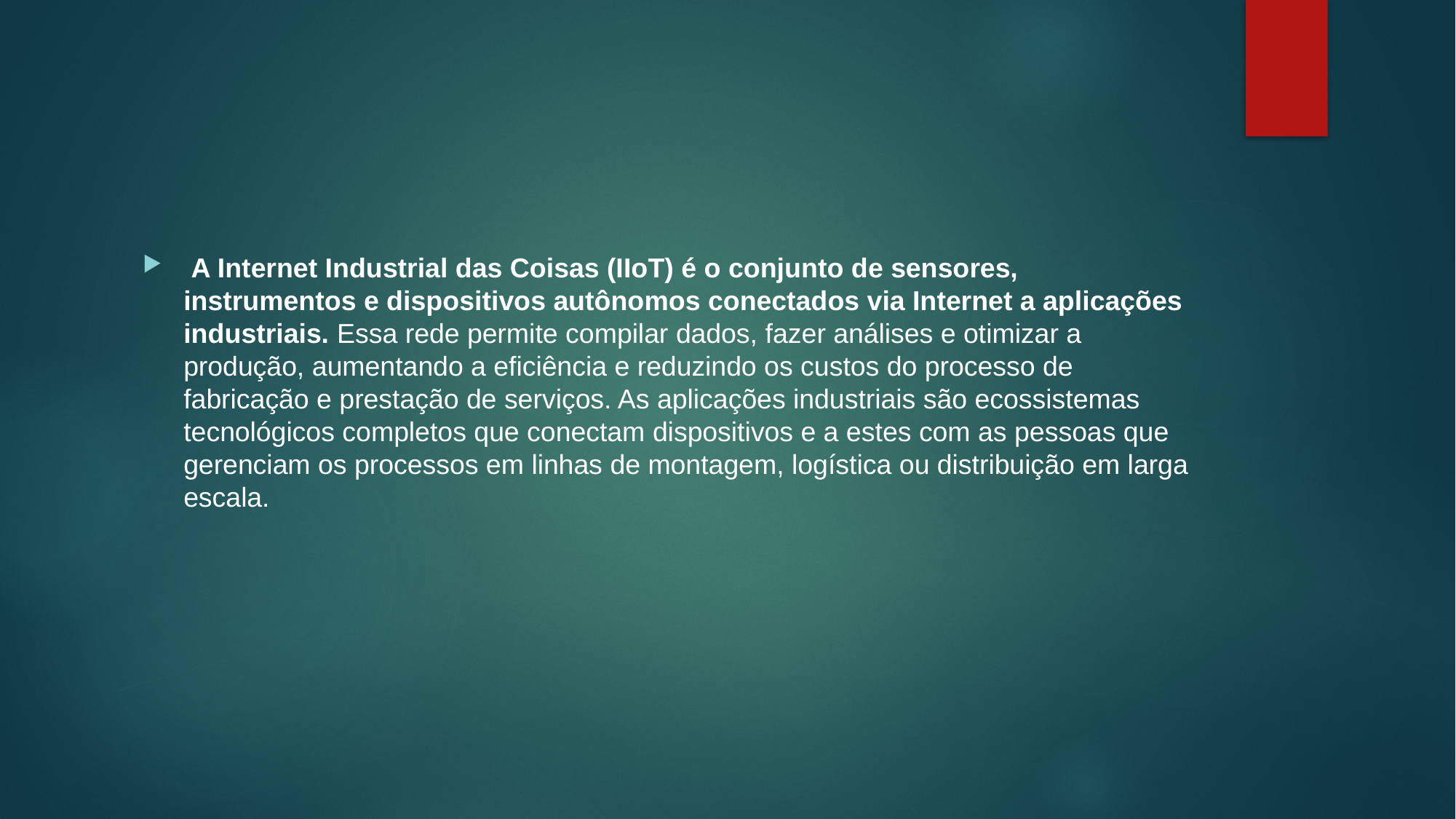

#
 A Internet Industrial das Coisas (IIoT) é o conjunto de sensores, instrumentos e dispositivos autônomos conectados via Internet a aplicações industriais. Essa rede permite compilar dados, fazer análises e otimizar a produção, aumentando a eficiência e reduzindo os custos do processo de fabricação e prestação de serviços. As aplicações industriais são ecossistemas tecnológicos completos que conectam dispositivos e a estes com as pessoas que gerenciam os processos em linhas de montagem, logística ou distribuição em larga escala.